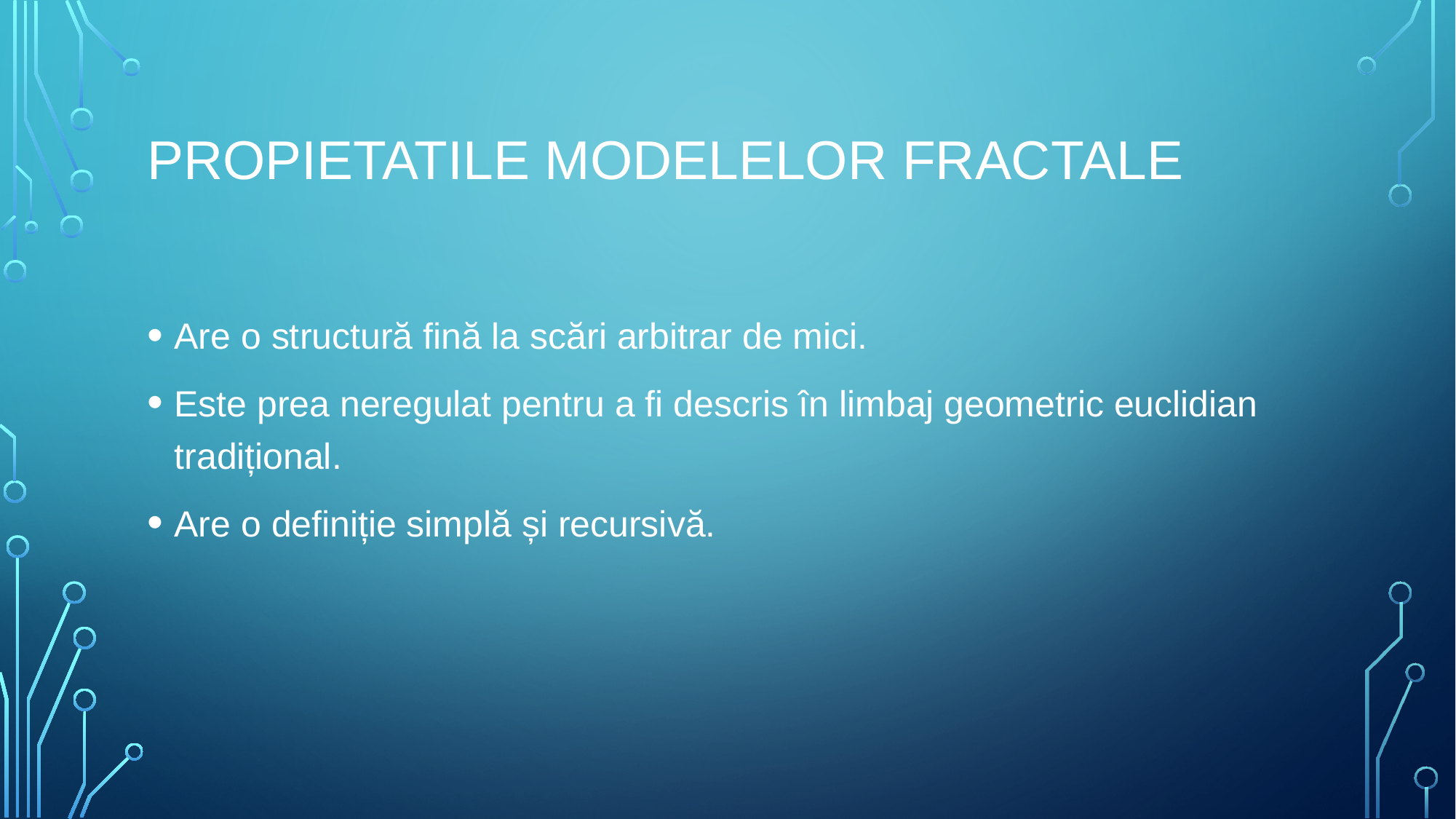

# PROPIETATILE MODELELOR FRACTALE
Are o structură fină la scări arbitrar de mici.
Este prea neregulat pentru a fi descris în limbaj geometric euclidian tradițional.
Are o definiție simplă și recursivă.